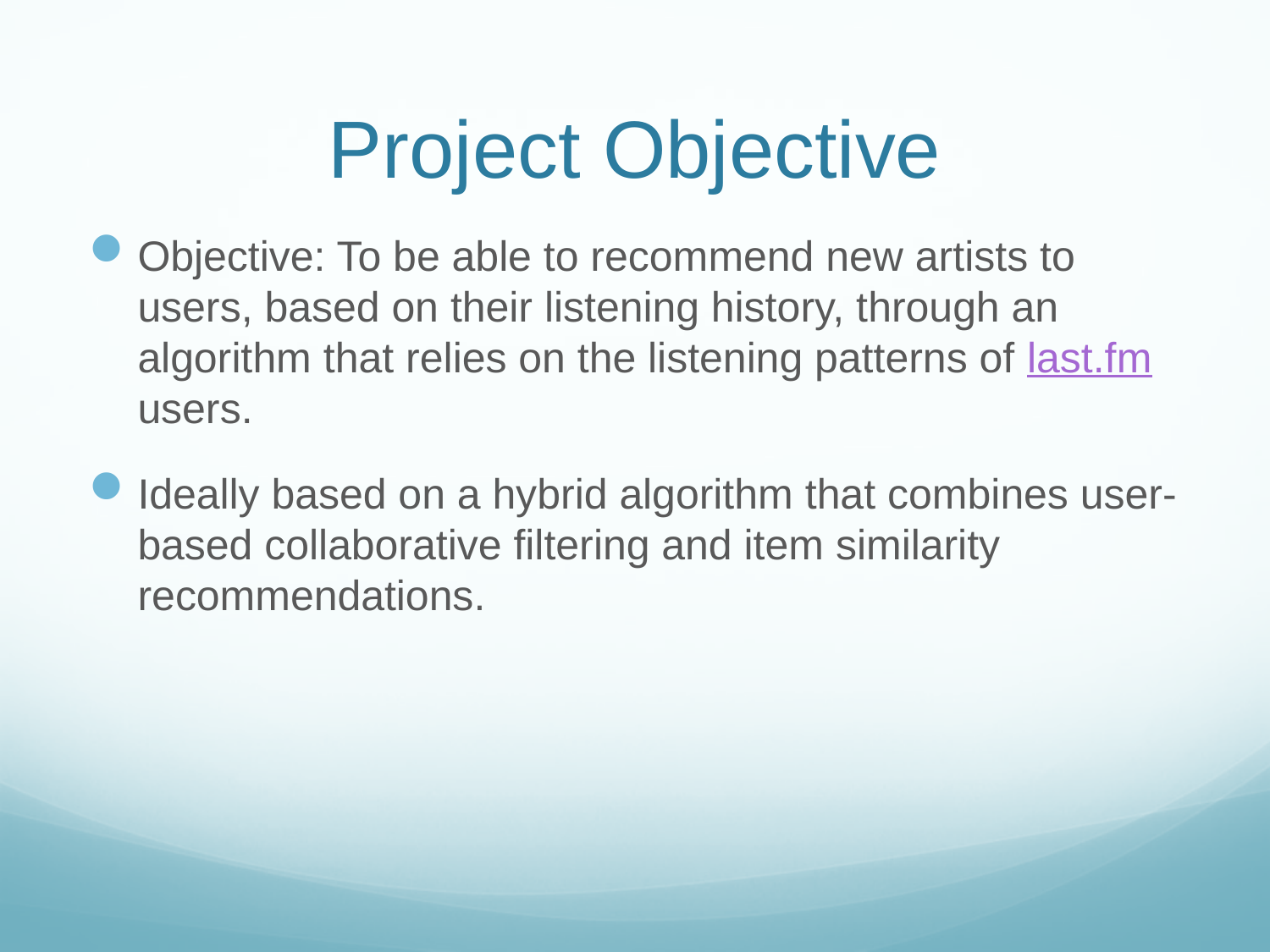

# Project Objective
Objective: To be able to recommend new artists to users, based on their listening history, through an algorithm that relies on the listening patterns of last.fm users.
Ideally based on a hybrid algorithm that combines user-based collaborative filtering and item similarity recommendations.